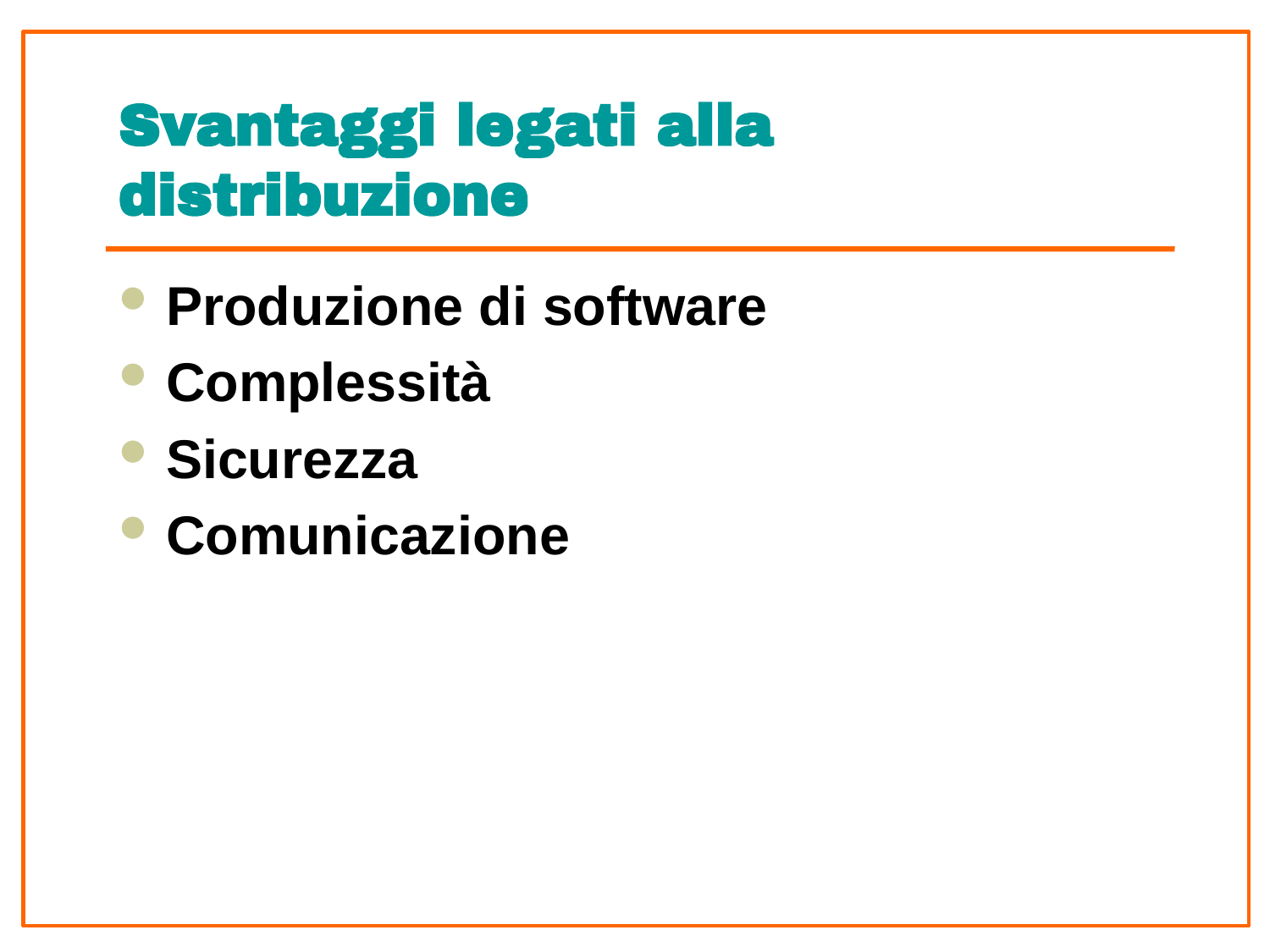

# Svantaggi legati alla distribuzione
Produzione di software
Complessità
Sicurezza
Comunicazione